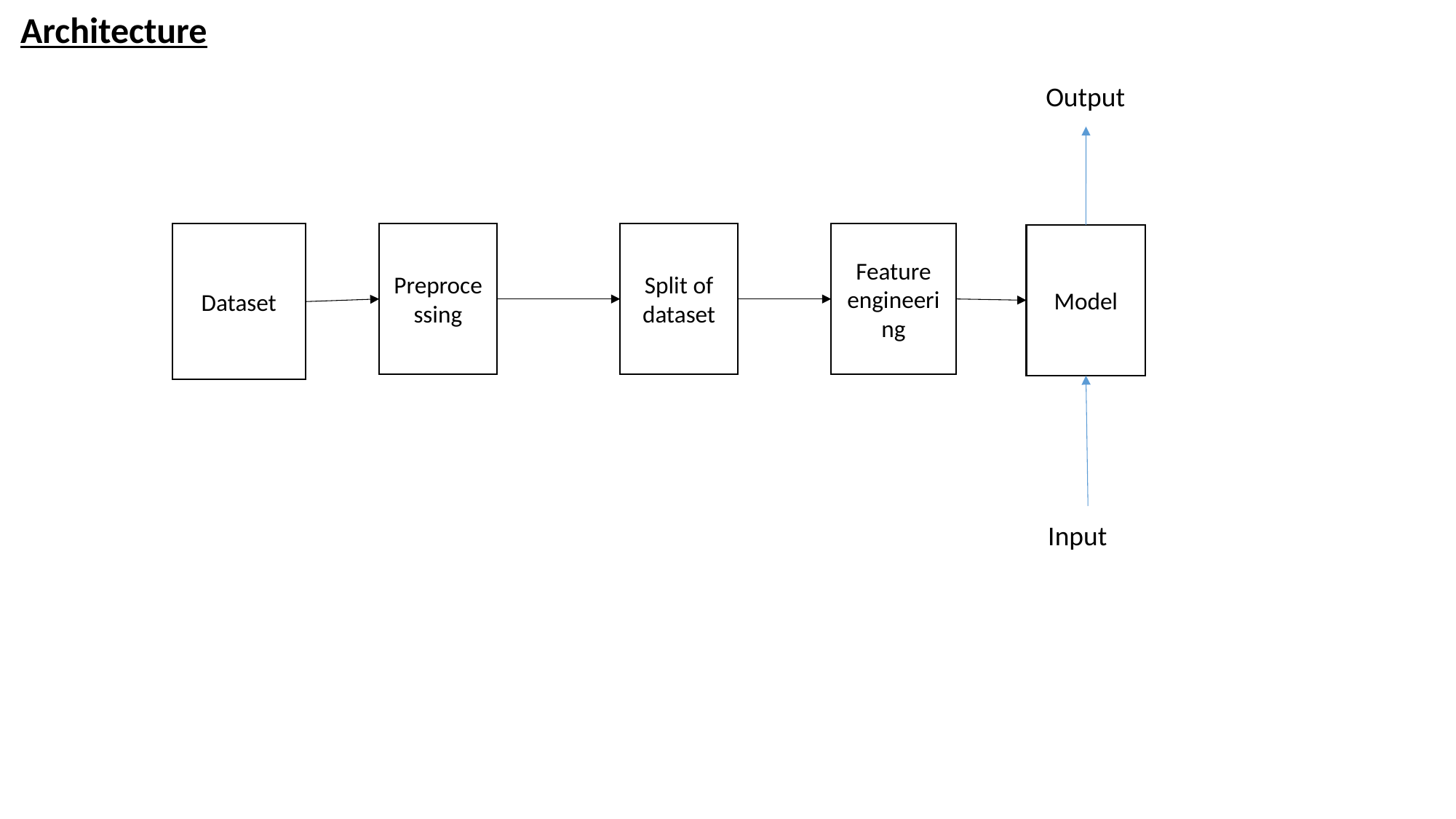

Architecture
Output
Feature engineering
Dataset
Split of dataset
Preprocessing
Model
Input